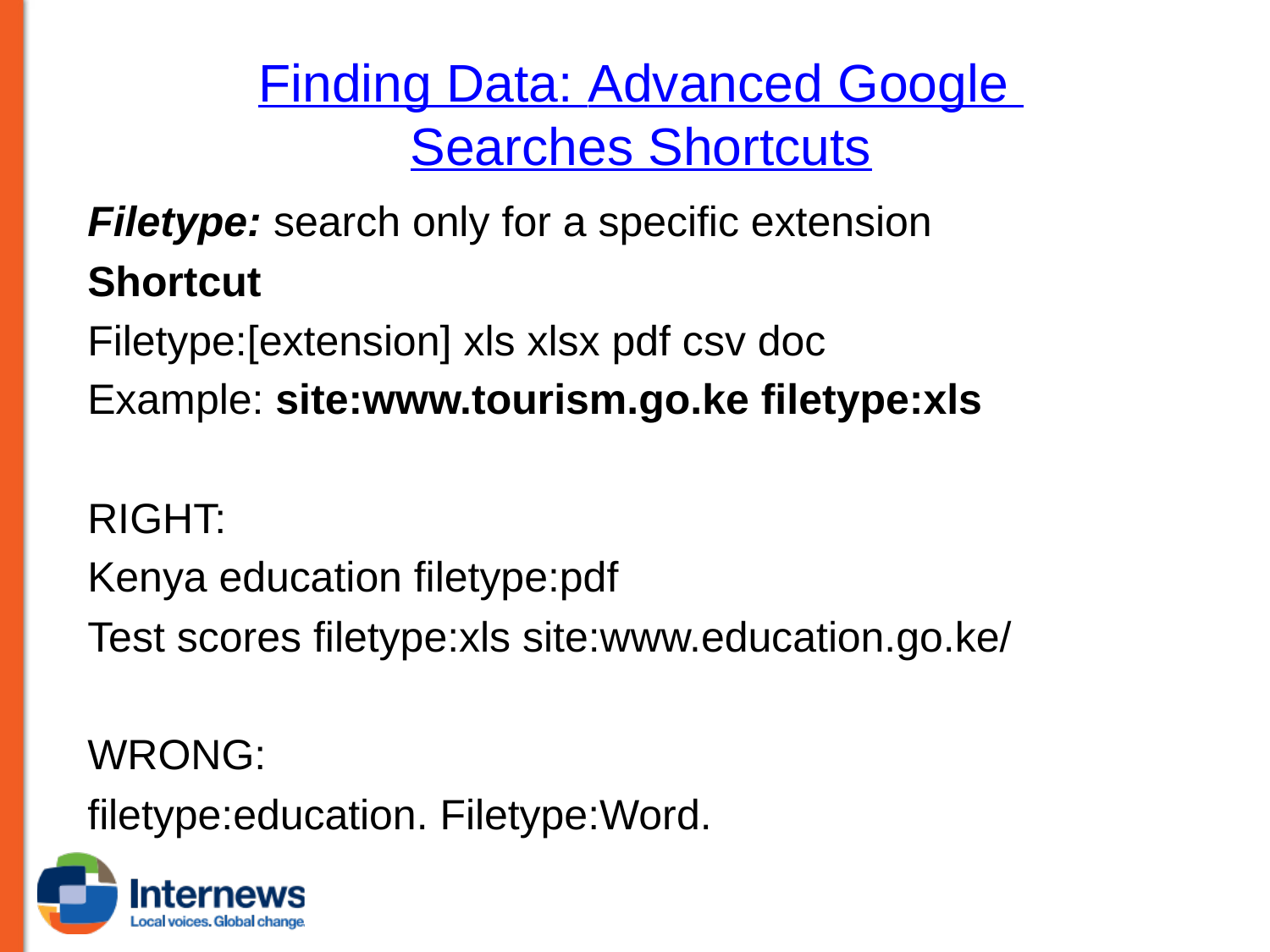

# Finding Data: Advanced Google Searches Shortcuts
Filetype: search only for a specific extension
Shortcut
Filetype:[extension] xls xlsx pdf csv doc
Example: site:www.tourism.go.ke filetype:xls

RIGHT:
Kenya education filetype:pdf
Test scores filetype:xls site:www.education.go.ke/

WRONG:
filetype:education. Filetype:Word.